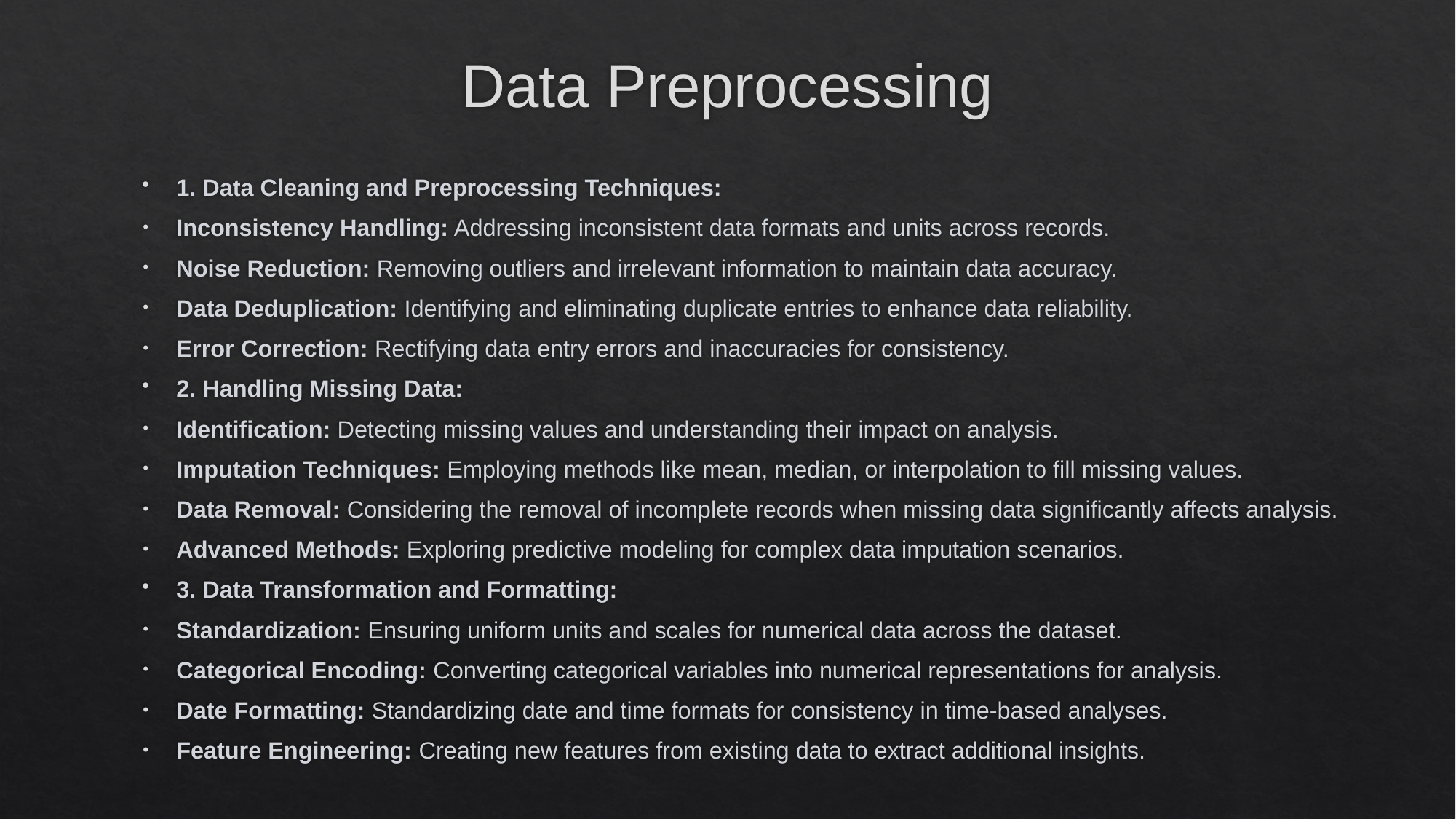

# Data Preprocessing
1. Data Cleaning and Preprocessing Techniques:
Inconsistency Handling: Addressing inconsistent data formats and units across records.
Noise Reduction: Removing outliers and irrelevant information to maintain data accuracy.
Data Deduplication: Identifying and eliminating duplicate entries to enhance data reliability.
Error Correction: Rectifying data entry errors and inaccuracies for consistency.
2. Handling Missing Data:
Identification: Detecting missing values and understanding their impact on analysis.
Imputation Techniques: Employing methods like mean, median, or interpolation to fill missing values.
Data Removal: Considering the removal of incomplete records when missing data significantly affects analysis.
Advanced Methods: Exploring predictive modeling for complex data imputation scenarios.
3. Data Transformation and Formatting:
Standardization: Ensuring uniform units and scales for numerical data across the dataset.
Categorical Encoding: Converting categorical variables into numerical representations for analysis.
Date Formatting: Standardizing date and time formats for consistency in time-based analyses.
Feature Engineering: Creating new features from existing data to extract additional insights.